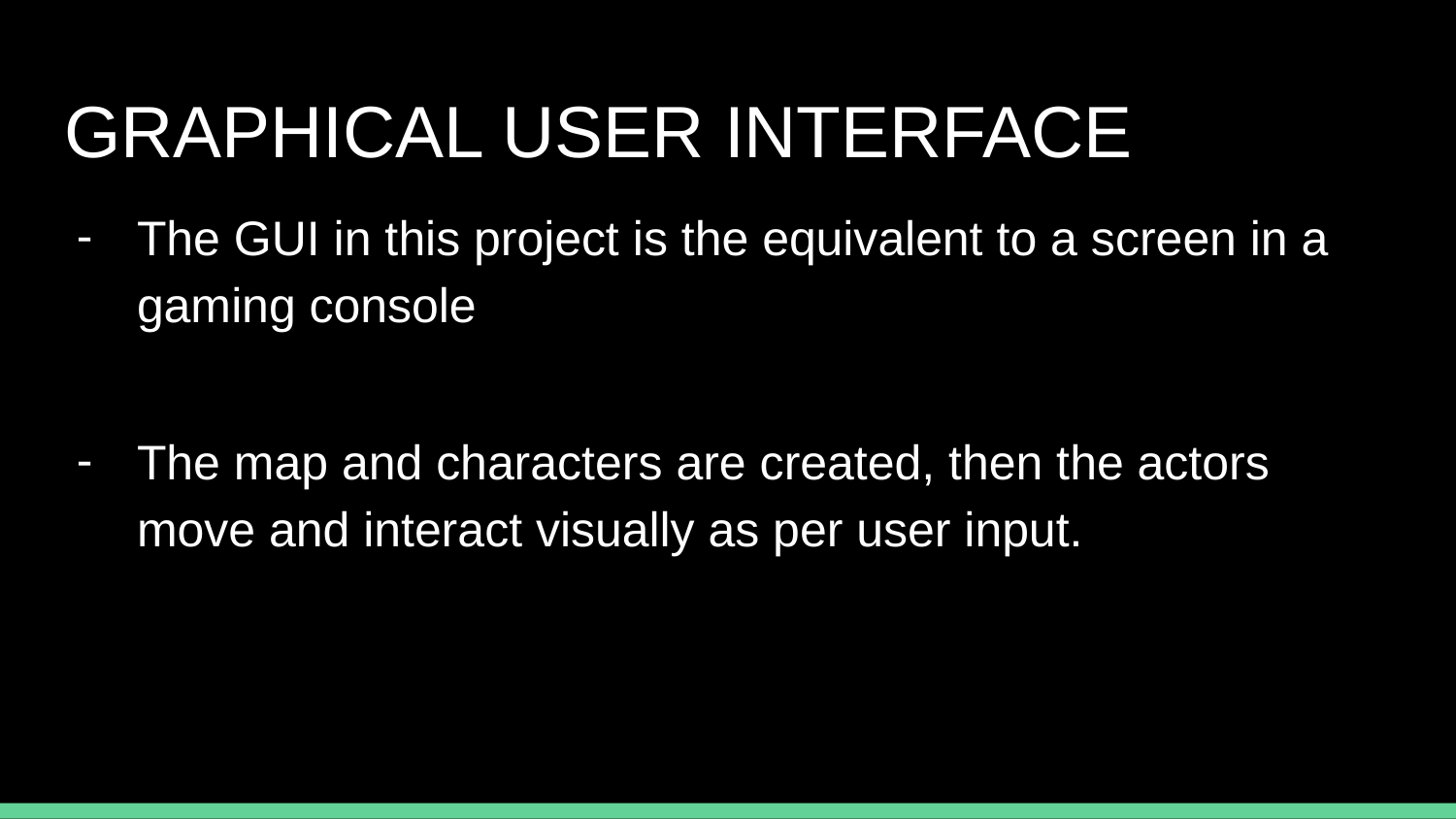

# GRAPHICAL USER INTERFACE
The GUI in this project is the equivalent to a screen in a gaming console
The map and characters are created, then the actors move and interact visually as per user input.